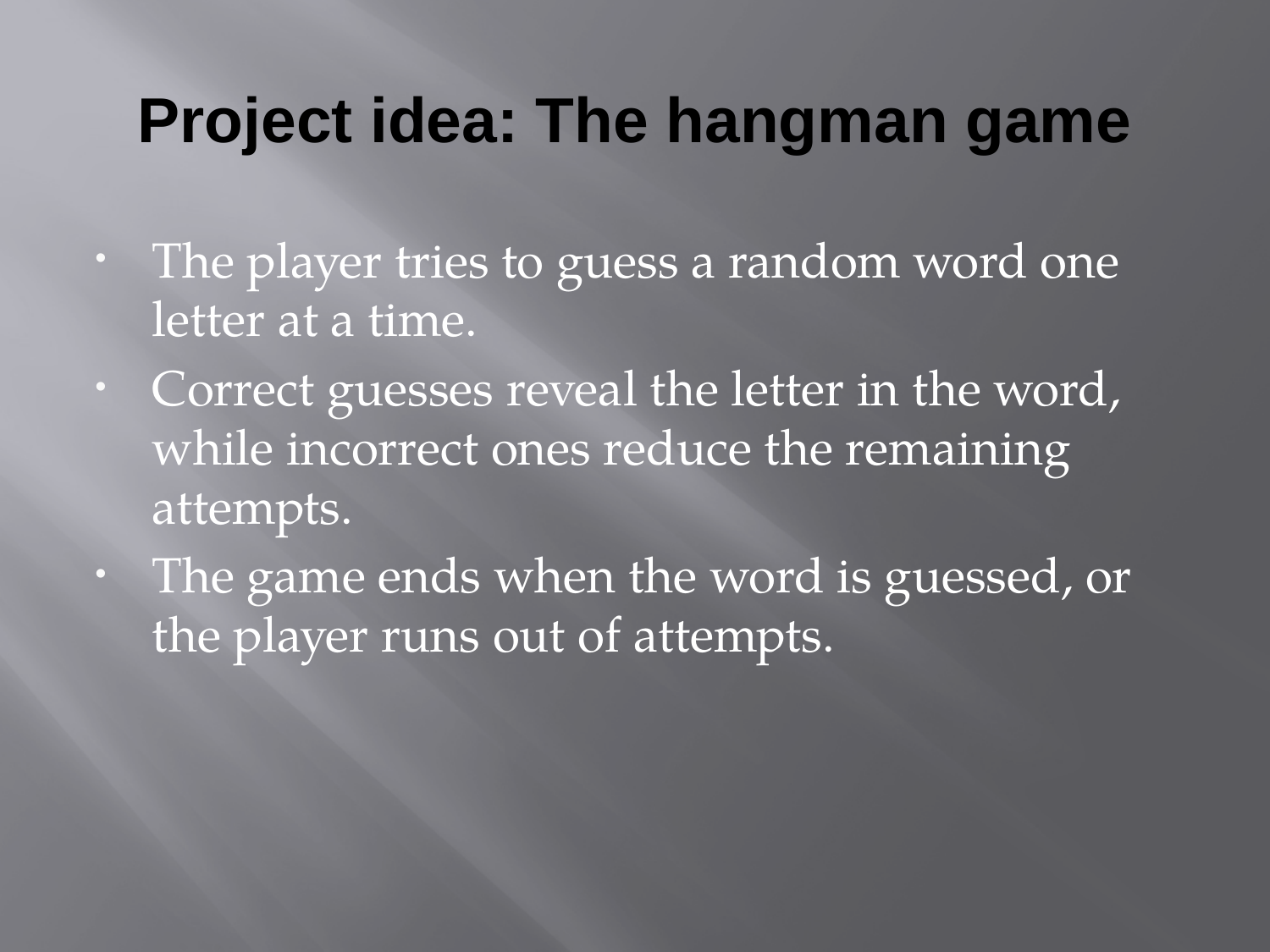

# Project idea: The hangman game
The player tries to guess a random word one letter at a time.
Correct guesses reveal the letter in the word, while incorrect ones reduce the remaining attempts.
The game ends when the word is guessed, or the player runs out of attempts.